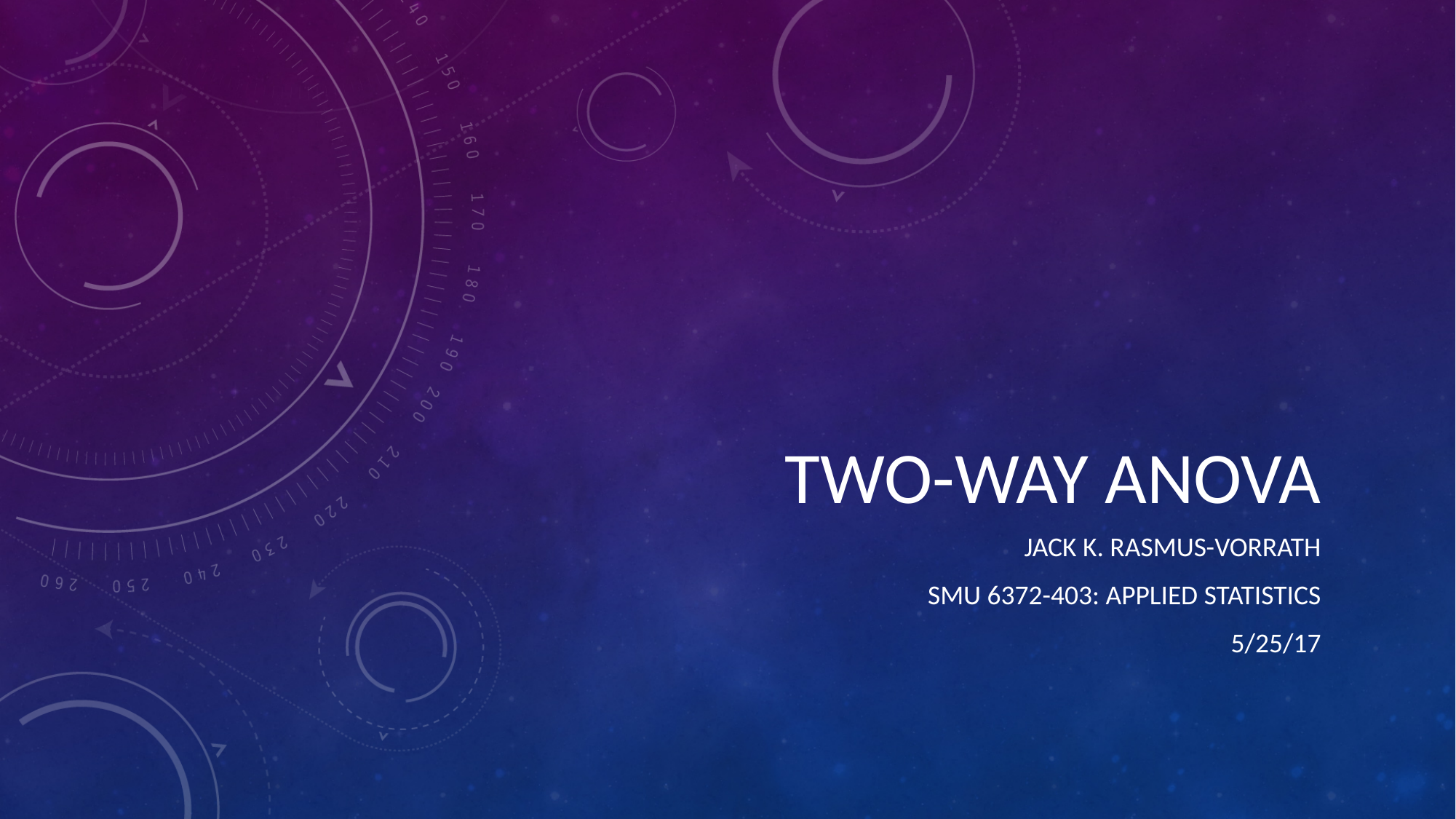

# TWO-WAY ANOVA
Jack K. Rasmus-Vorrath
SMU 6372-403: Applied Statistics
5/25/17